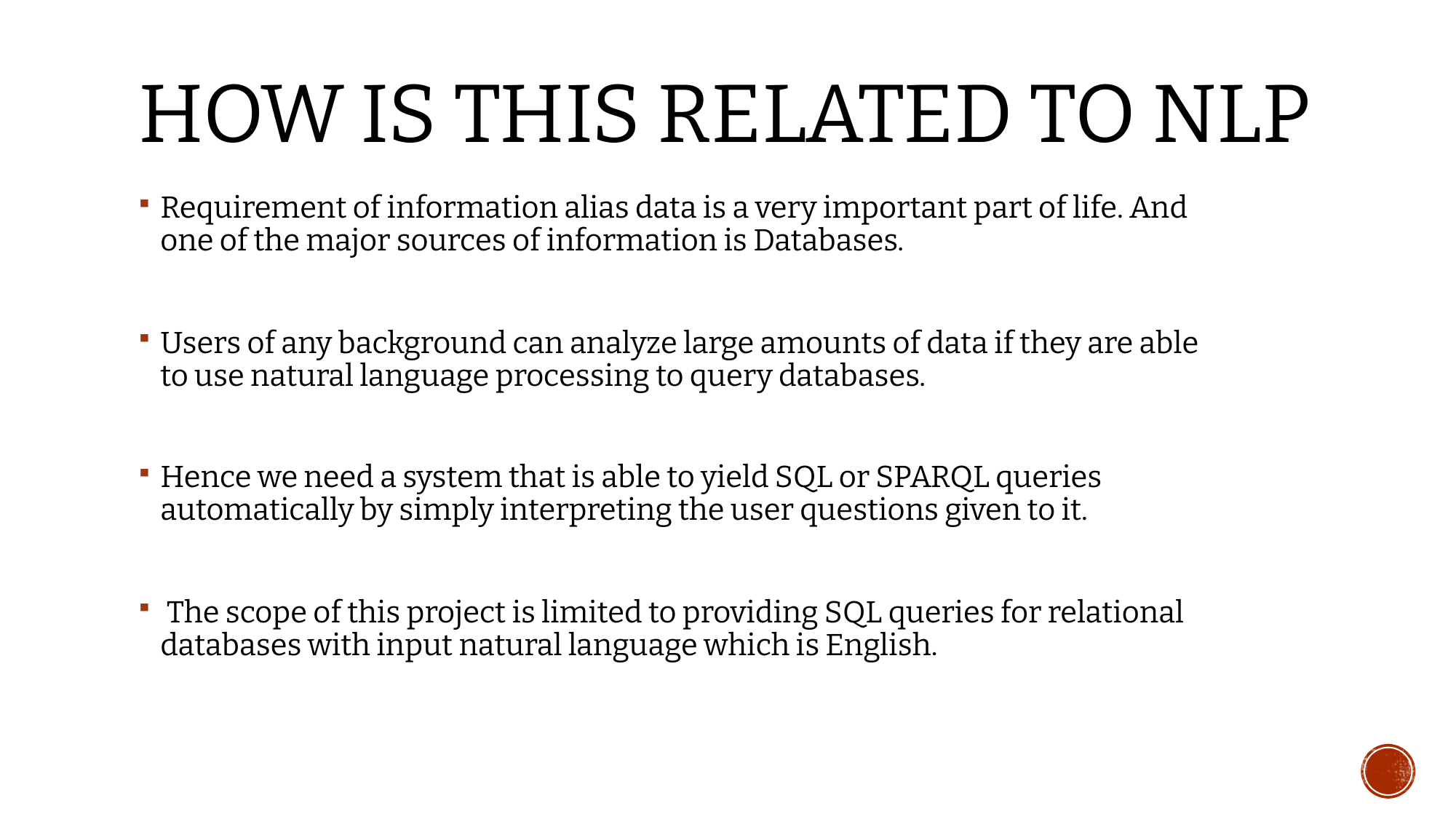

# How is this related to nlp
Requirement of information alias data is a very important part of life. And one of the major sources of information is Databases.

Users of any background can analyze large amounts of data if they are able to use natural language processing to query databases.

Hence we need a system that is able to yield SQL or SPARQL queries automatically by simply interpreting the user questions given to it.

 The scope of this project is limited to providing SQL queries for relational databases with input natural language which is English.